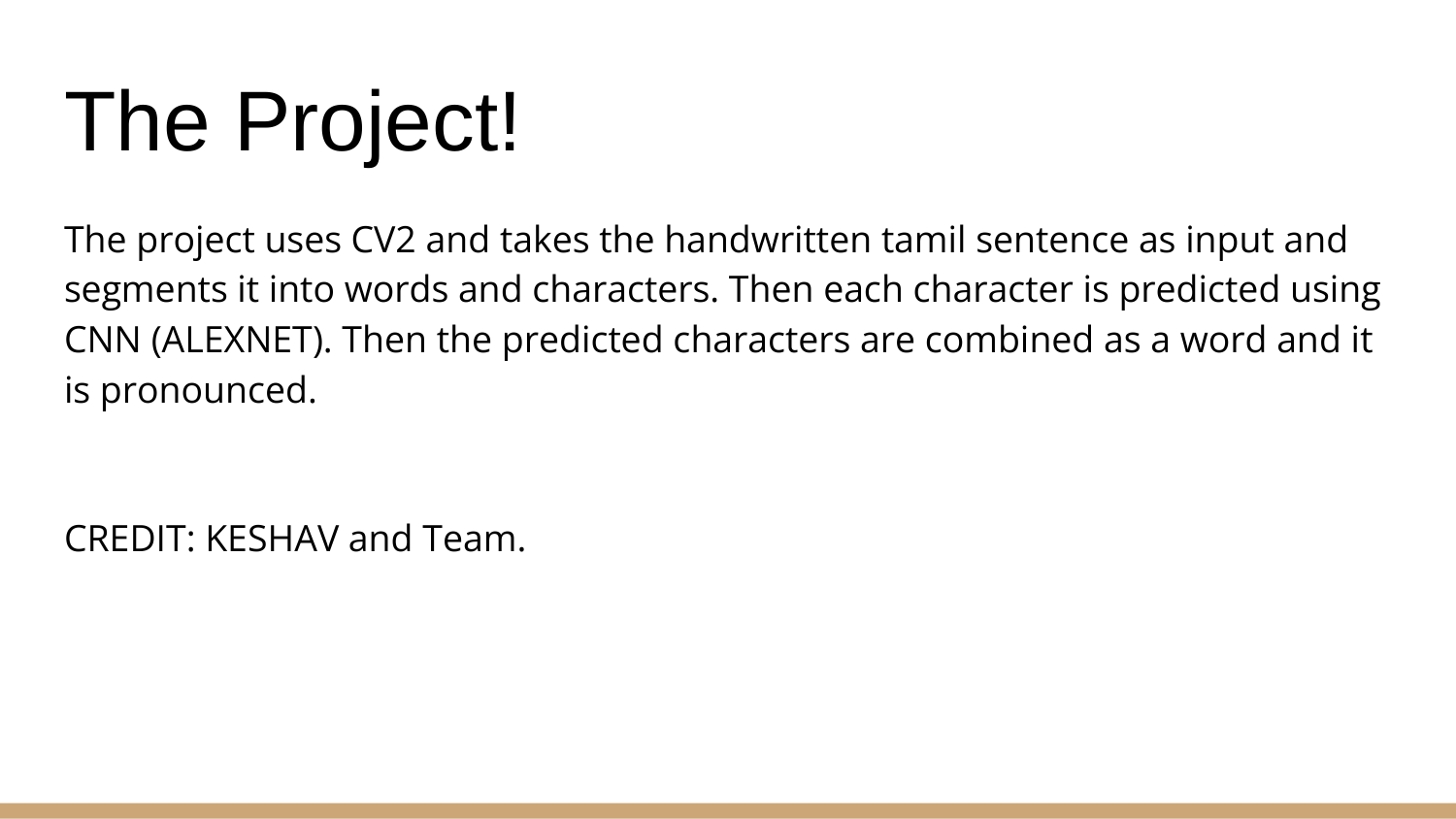

# The Project!
The project uses CV2 and takes the handwritten tamil sentence as input and segments it into words and characters. Then each character is predicted using CNN (ALEXNET). Then the predicted characters are combined as a word and it is pronounced.

CREDIT: KESHAV and Team.